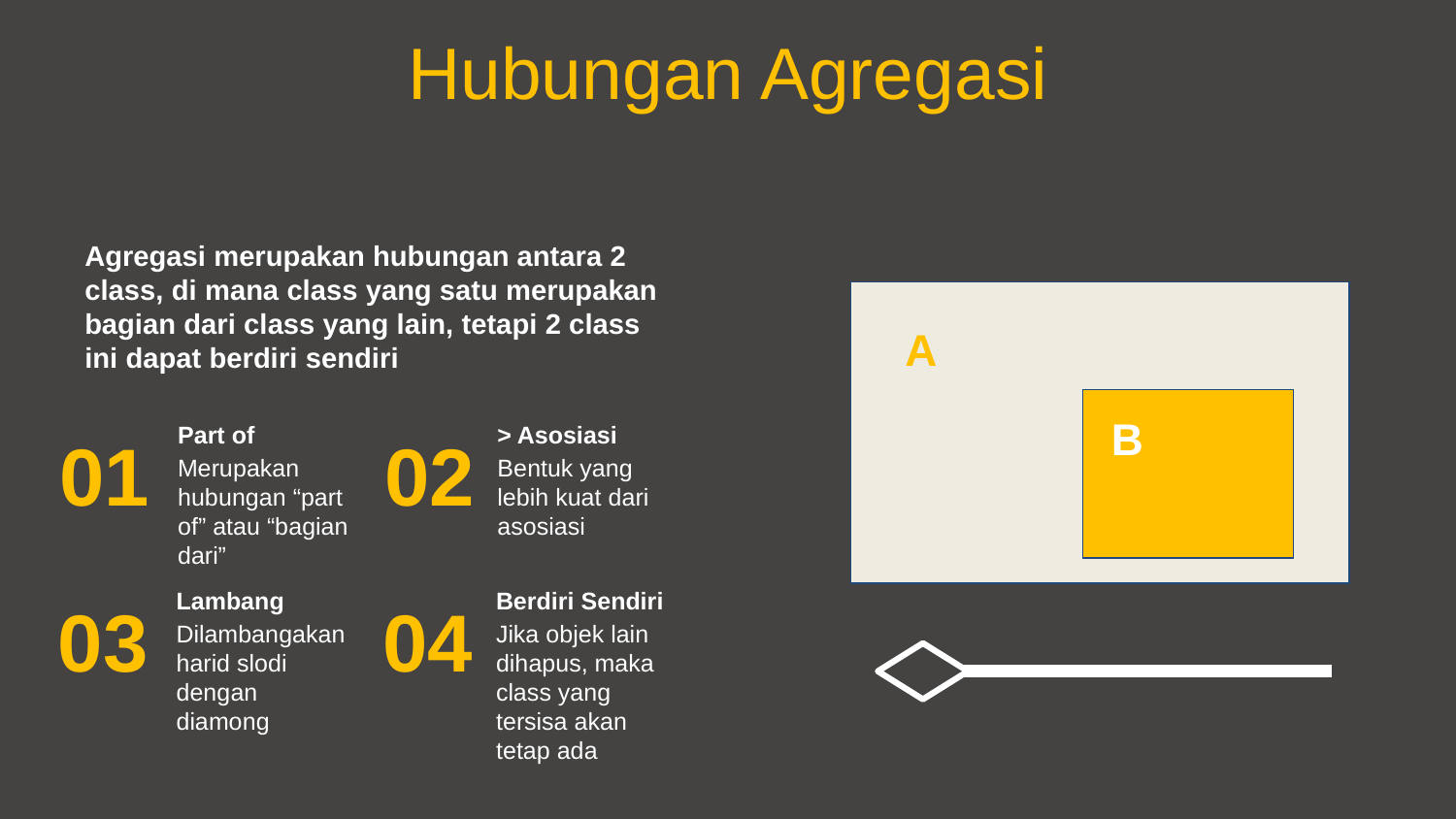

Hubungan Agregasi
Agregasi merupakan hubungan antara 2 class, di mana class yang satu merupakan bagian dari class yang lain, tetapi 2 class ini dapat berdiri sendiri

A

B
Part of
Merupakan hubungan “part of” atau “bagian dari”
> Asosiasi
Bentuk yang lebih kuat dari asosiasi
01
02
Lambang
Dilambangakan harid slodi dengan diamong
Berdiri Sendiri
Jika objek lain dihapus, maka class yang tersisa akan tetap ada
03
04